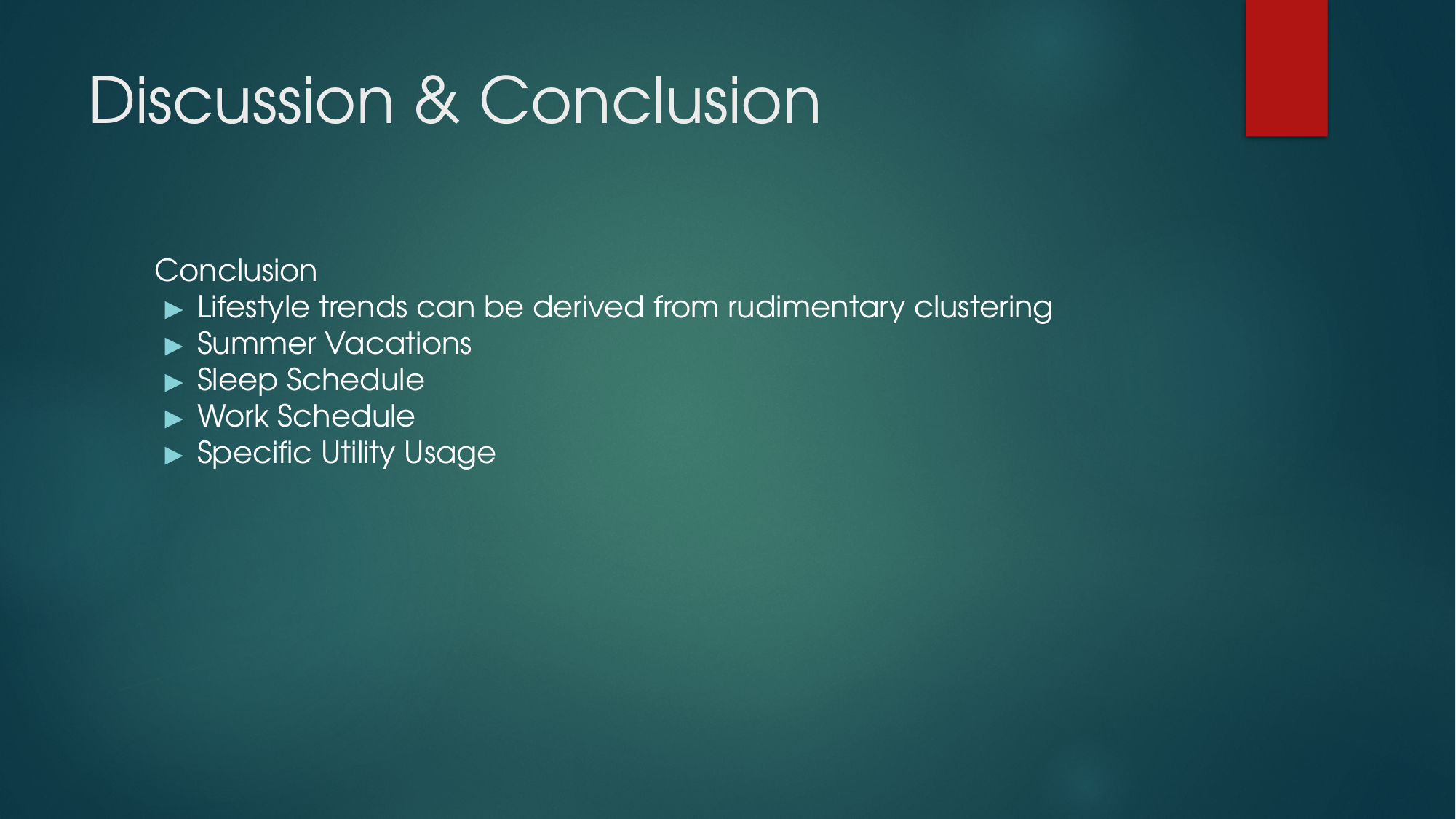

# Discussion & Conclusion
Conclusion
Lifestyle trends can be derived from rudimentary clustering
Summer Vacations
Sleep Schedule
Work Schedule
Specific Utility Usage